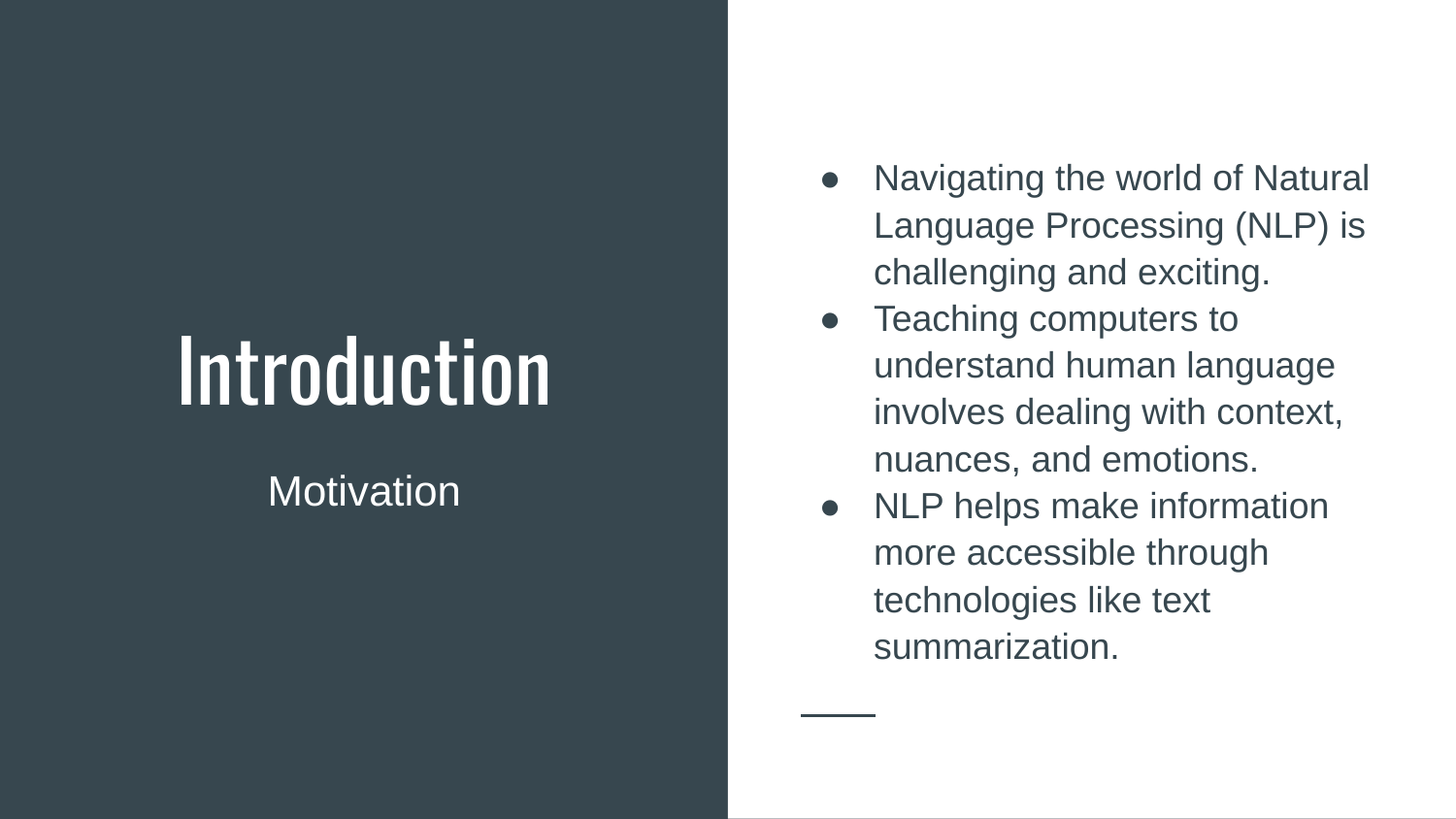

Navigating the world of Natural Language Processing (NLP) is challenging and exciting.
Teaching computers to understand human language involves dealing with context, nuances, and emotions.
NLP helps make information more accessible through technologies like text summarization.
# Introduction
Motivation